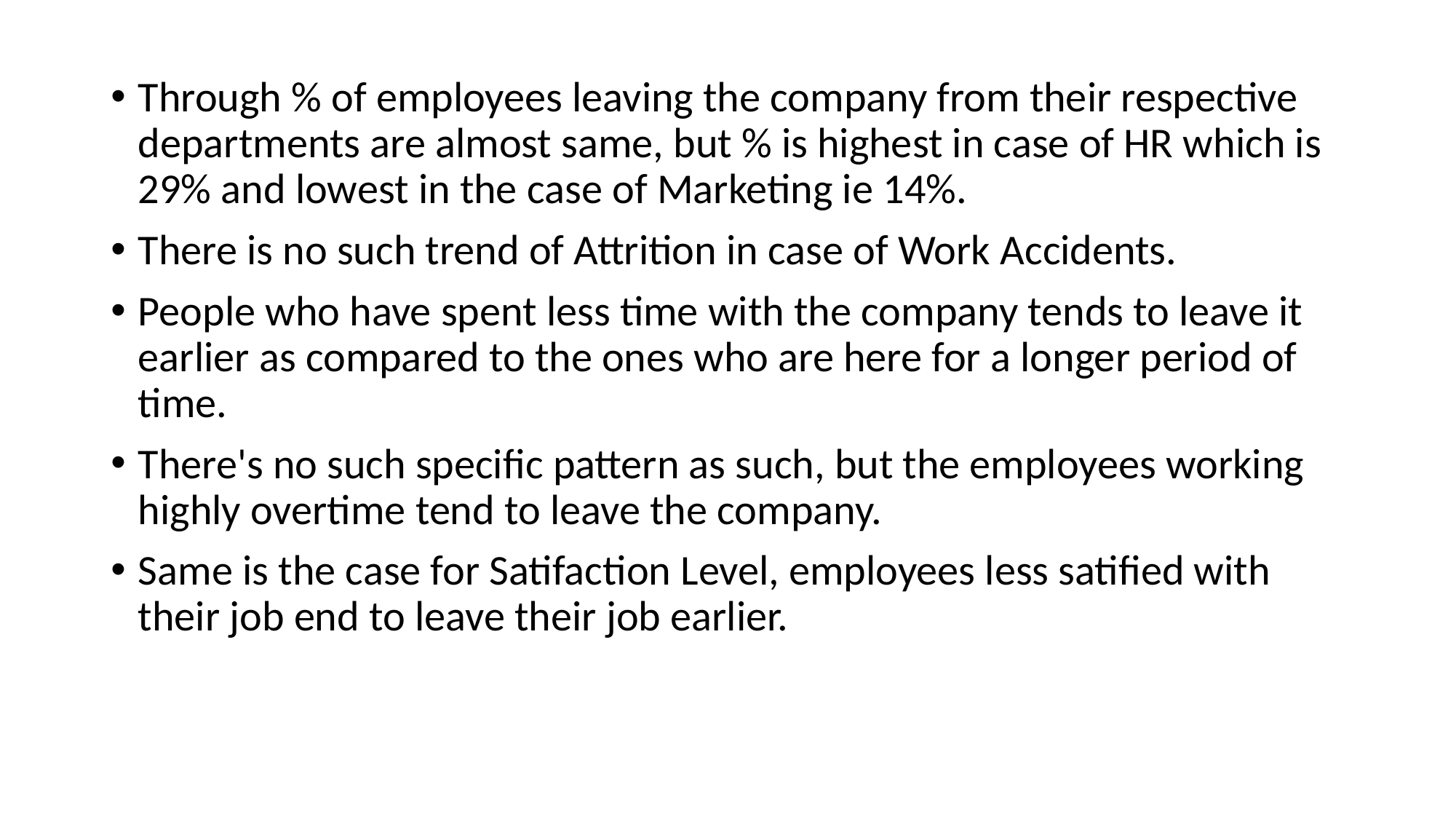

Through % of employees leaving the company from their respective departments are almost same, but % is highest in case of HR which is 29% and lowest in the case of Marketing ie 14%.
There is no such trend of Attrition in case of Work Accidents.
People who have spent less time with the company tends to leave it earlier as compared to the ones who are here for a longer period of time.
There's no such specific pattern as such, but the employees working highly overtime tend to leave the company.
Same is the case for Satifaction Level, employees less satified with their job end to leave their job earlier.